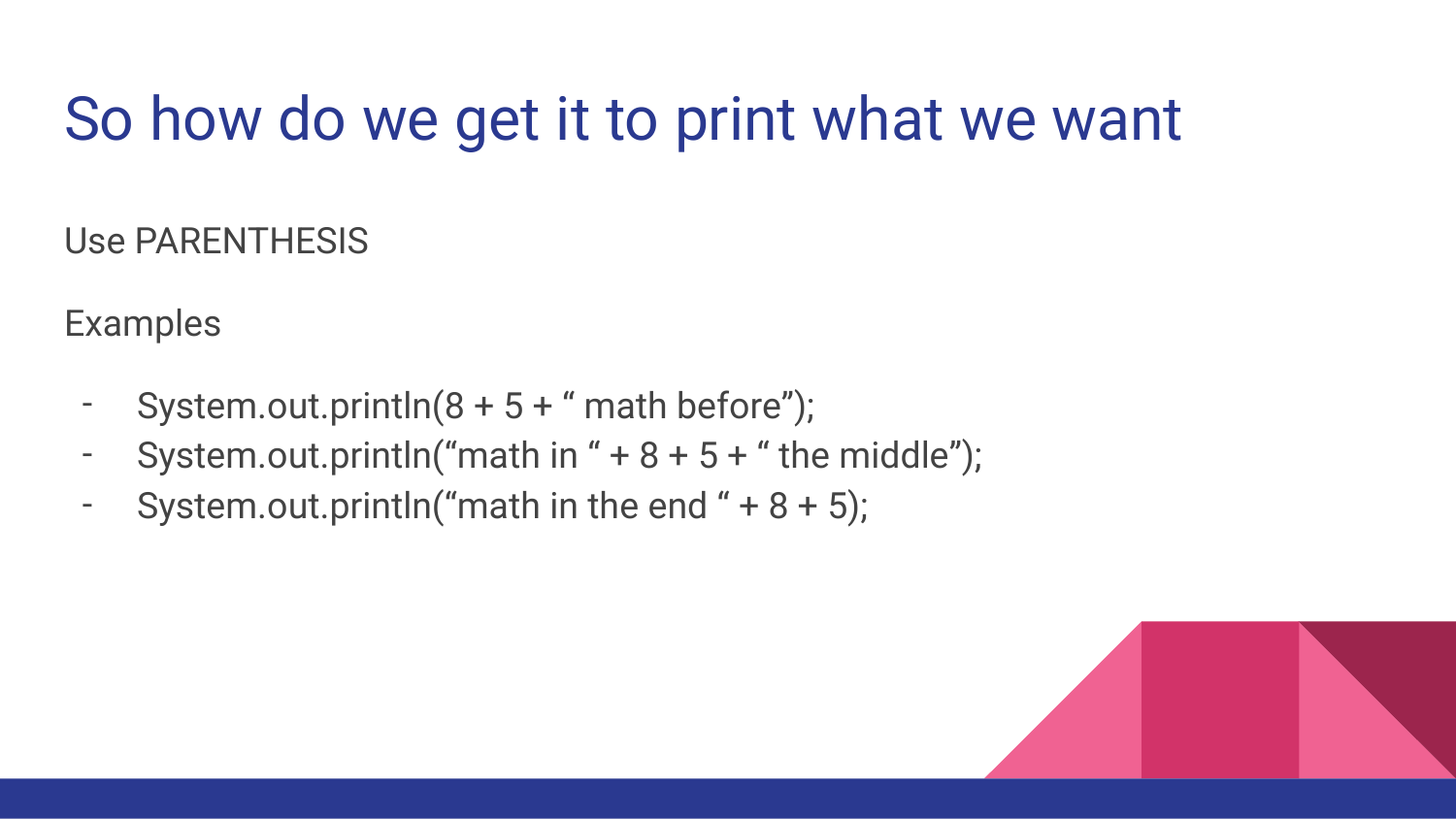

# So how do we get it to print what we want
Use PARENTHESIS
Examples
System.out.println(8 + 5 + “ math before”);
System.out.println(“math in “ + 8 + 5 + “ the middle”);
System.out.println(“math in the end “ + 8 + 5);